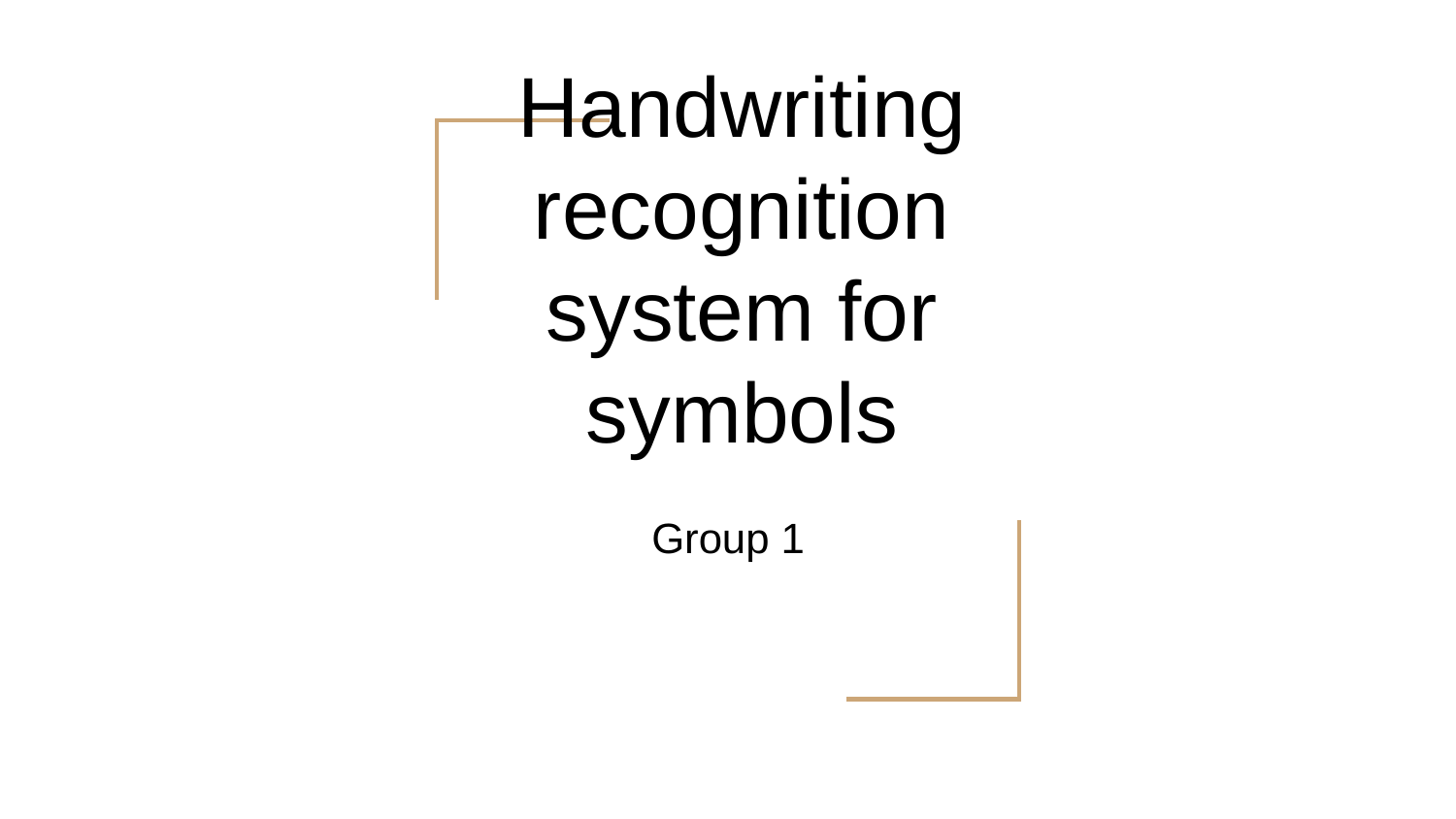

# Handwriting recognition system for symbols
Group 1